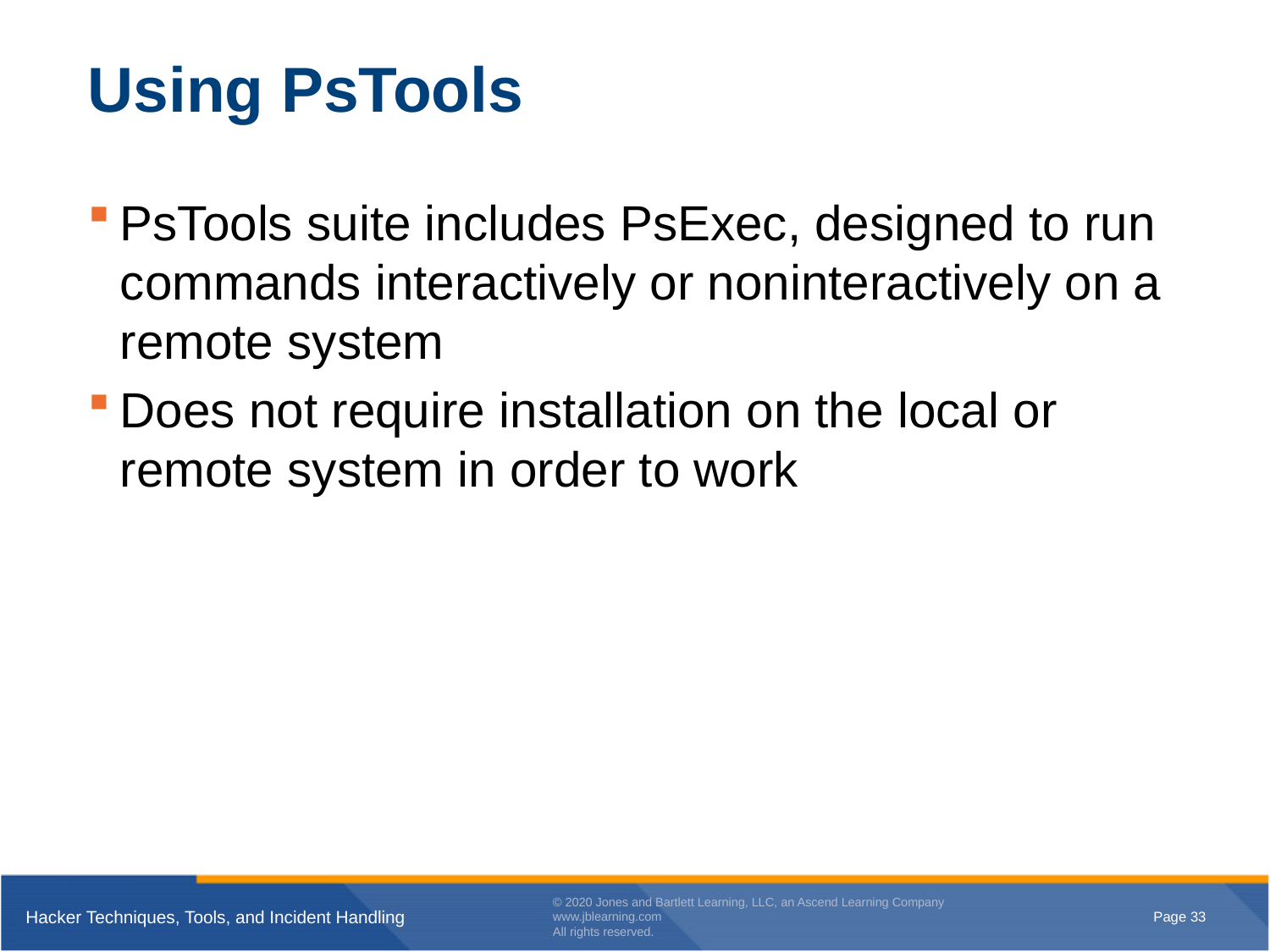

# Using PsTools
PsTools suite includes PsExec, designed to run commands interactively or noninteractively on a remote system
Does not require installation on the local or remote system in order to work